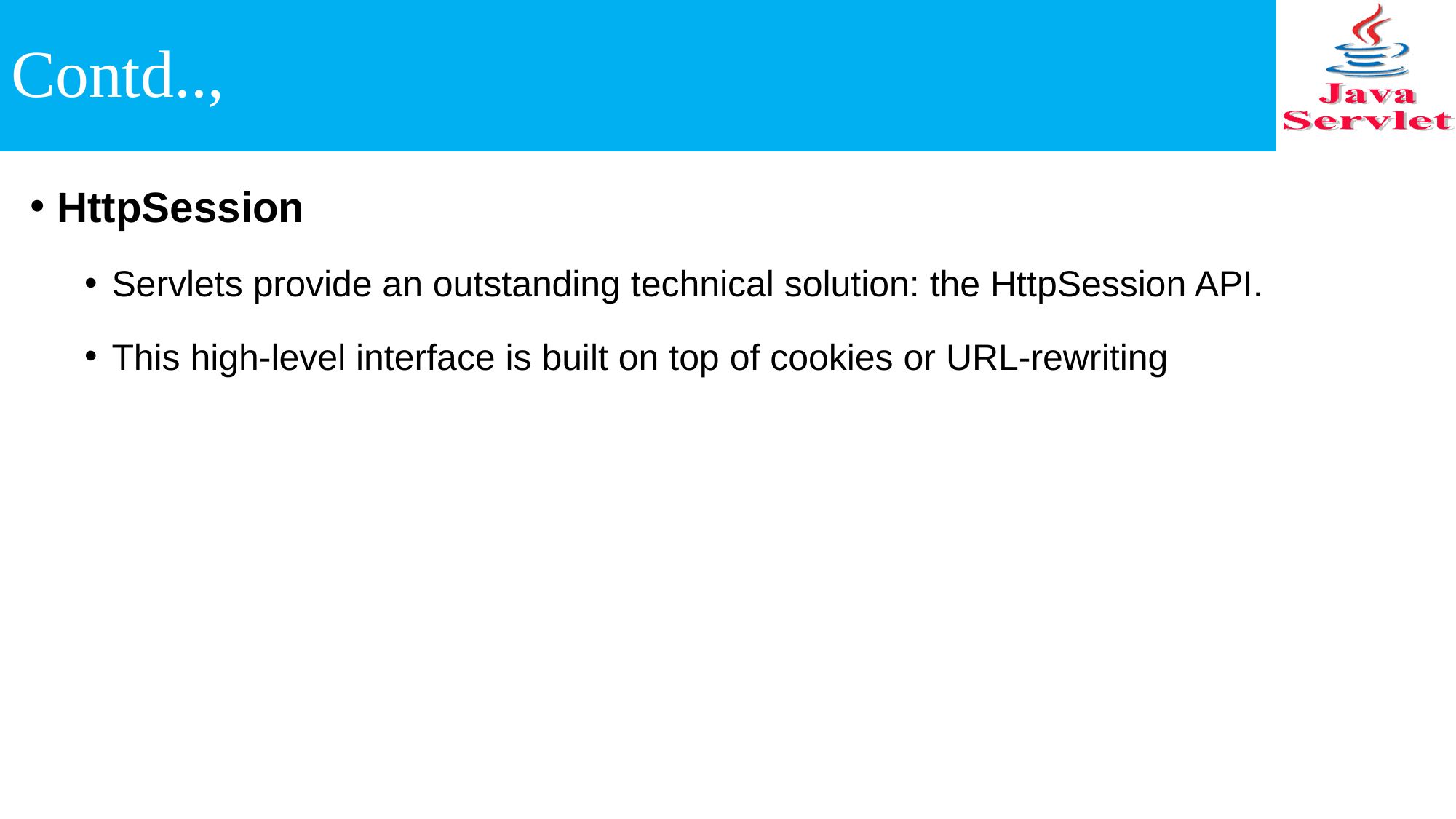

# Contd..,
HttpSession
Servlets provide an outstanding technical solution: the HttpSession API.
This high-level interface is built on top of cookies or URL-rewriting